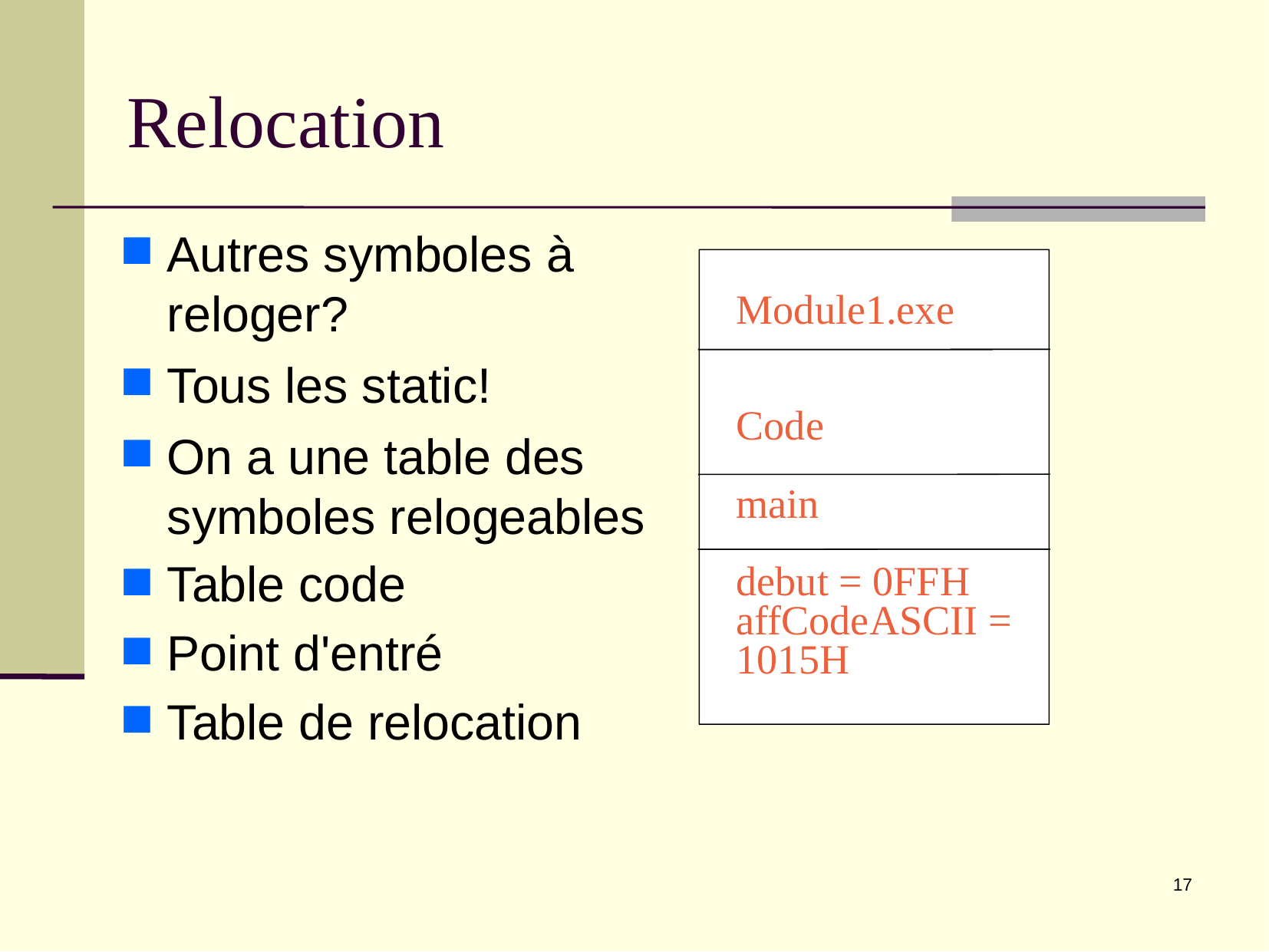

Relocation
Autres symboles à reloger?
Tous les static!
On a une table des symboles relogeables
Table code
Point d'entré
Table de relocation

Module1.exe

Code

main

debut = 0FFH
affCodeASCII = 1015H

17